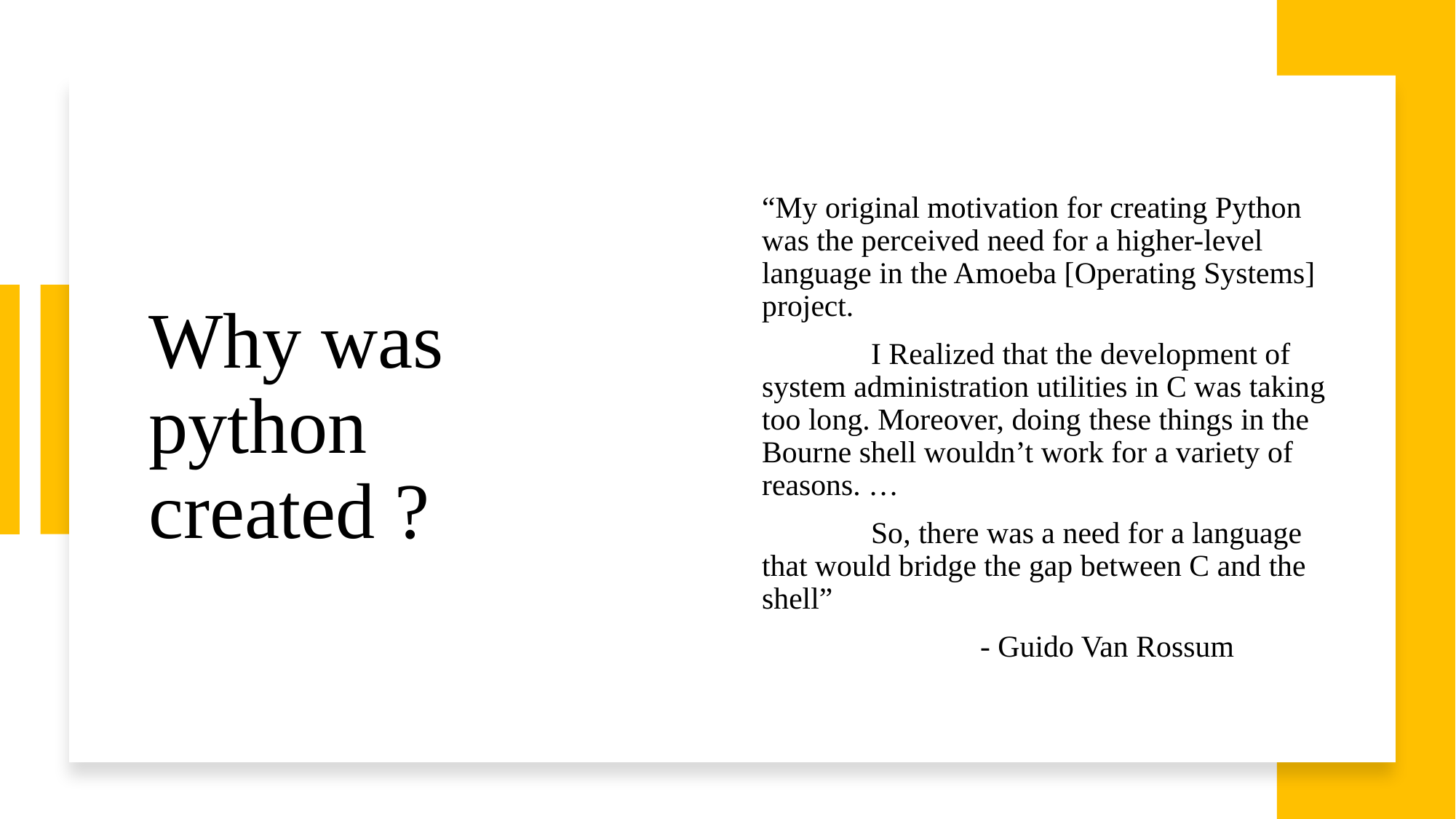

# Why was python created ?
“My original motivation for creating Python was the perceived need for a higher-level language in the Amoeba [Operating Systems] project.
	I Realized that the development of system administration utilities in C was taking too long. Moreover, doing these things in the Bourne shell wouldn’t work for a variety of reasons. …
	So, there was a need for a language that would bridge the gap between C and the shell”
		- Guido Van Rossum